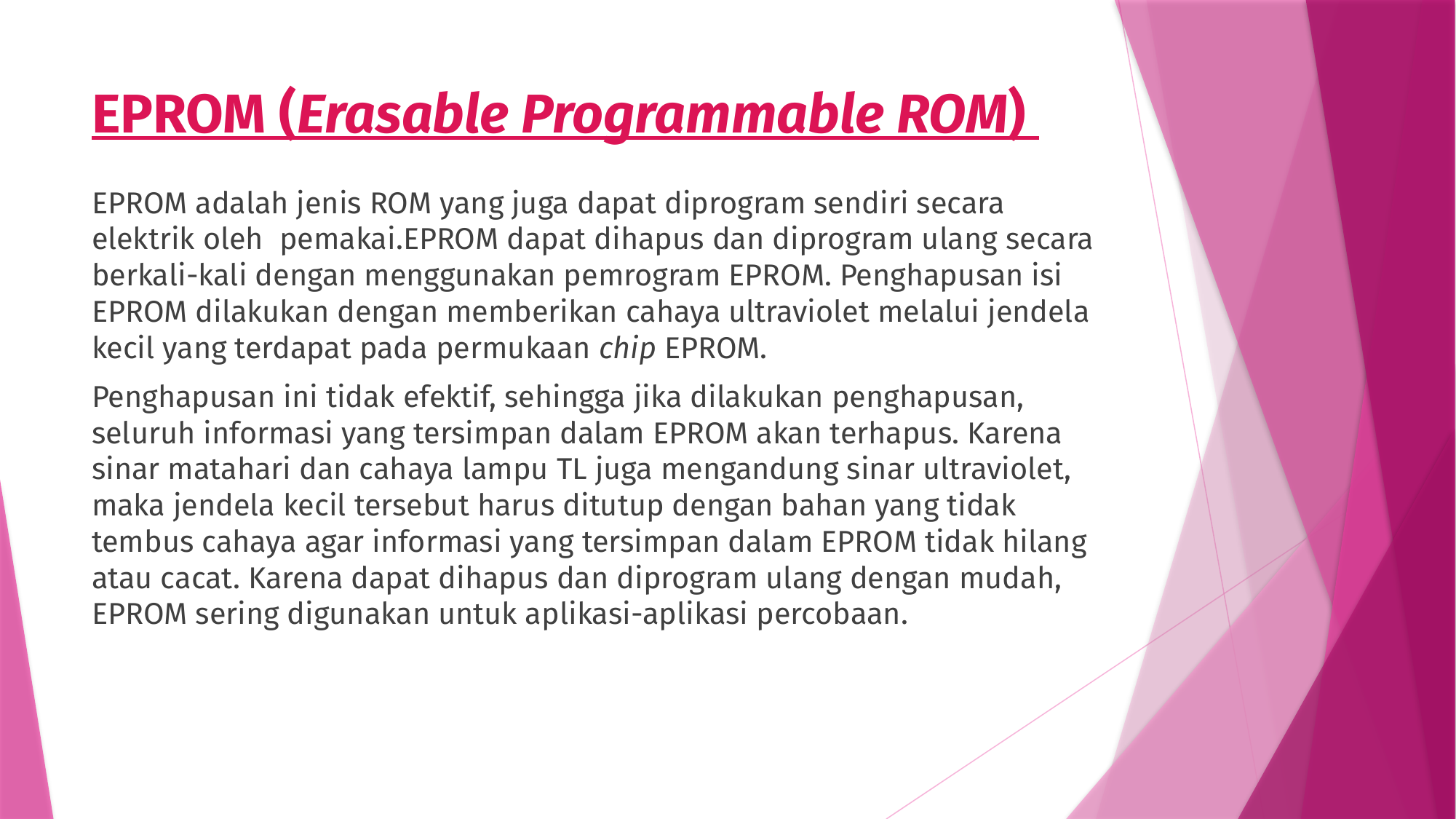

# EPROM (Erasable Programmable ROM)
EPROM adalah jenis ROM yang juga dapat diprogram sendiri secara elektrik oleh  pemakai.EPROM dapat dihapus dan diprogram ulang secara berkali-kali dengan menggunakan pemrogram EPROM. Penghapusan isi EPROM dilakukan dengan memberikan cahaya ultraviolet melalui jendela kecil yang terdapat pada permukaan chip EPROM.
Penghapusan ini tidak efektif, sehingga jika dilakukan penghapusan, seluruh informasi yang tersimpan dalam EPROM akan terhapus. Karena sinar matahari dan cahaya lampu TL juga mengandung sinar ultraviolet, maka jendela kecil tersebut harus ditutup dengan bahan yang tidak tembus cahaya agar informasi yang tersimpan dalam EPROM tidak hilang atau cacat. Karena dapat dihapus dan diprogram ulang dengan mudah, EPROM sering digunakan untuk aplikasi-aplikasi percobaan.